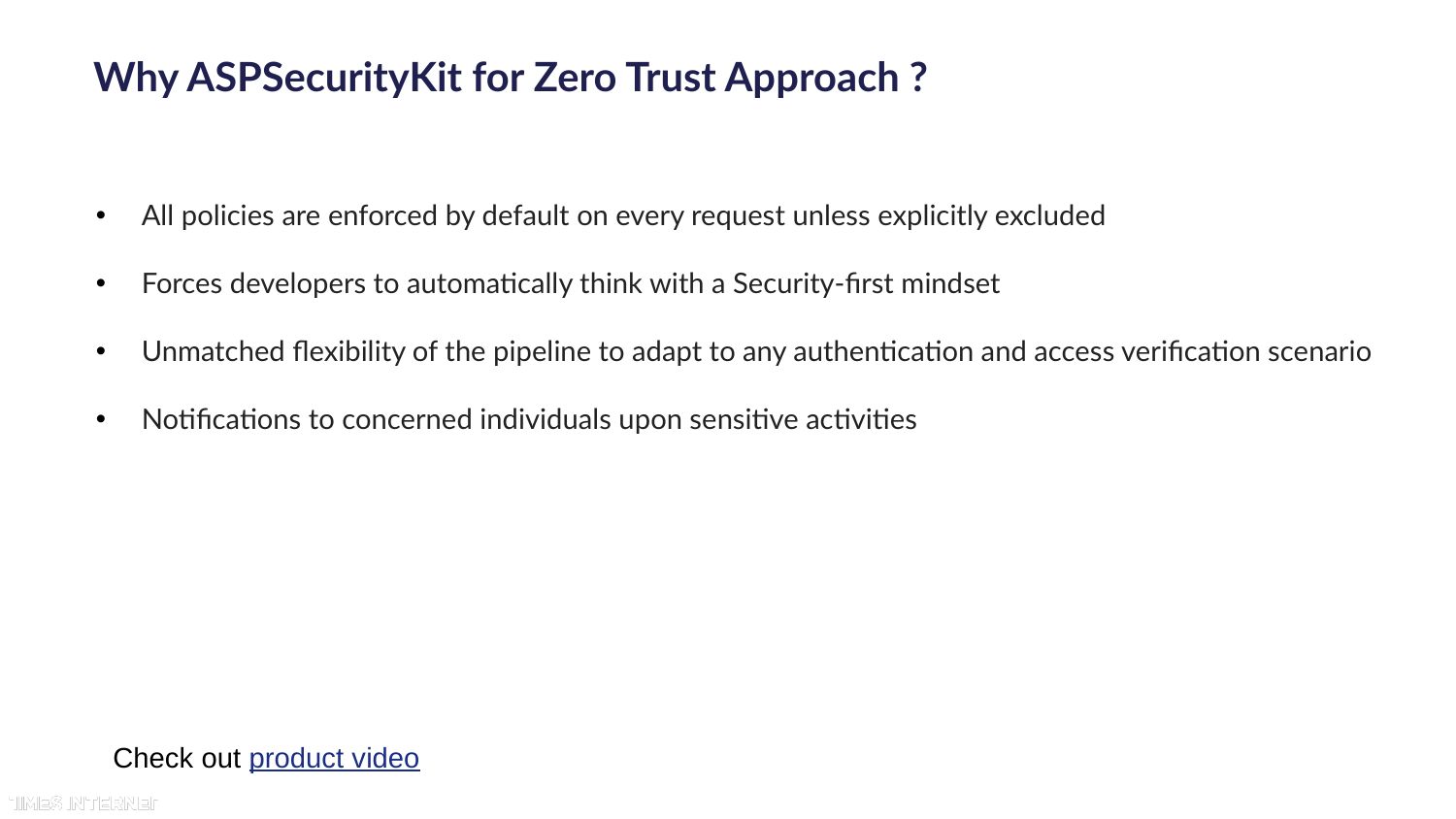

# Why ASPSecurityKit for Zero Trust Approach ?
All policies are enforced by default on every request unless explicitly excluded

Forces developers to automatically think with a Security-first mindset

Unmatched flexibility of the pipeline to adapt to any authentication and access verification scenario

Notifications to concerned individuals upon sensitive activities

Check out product video